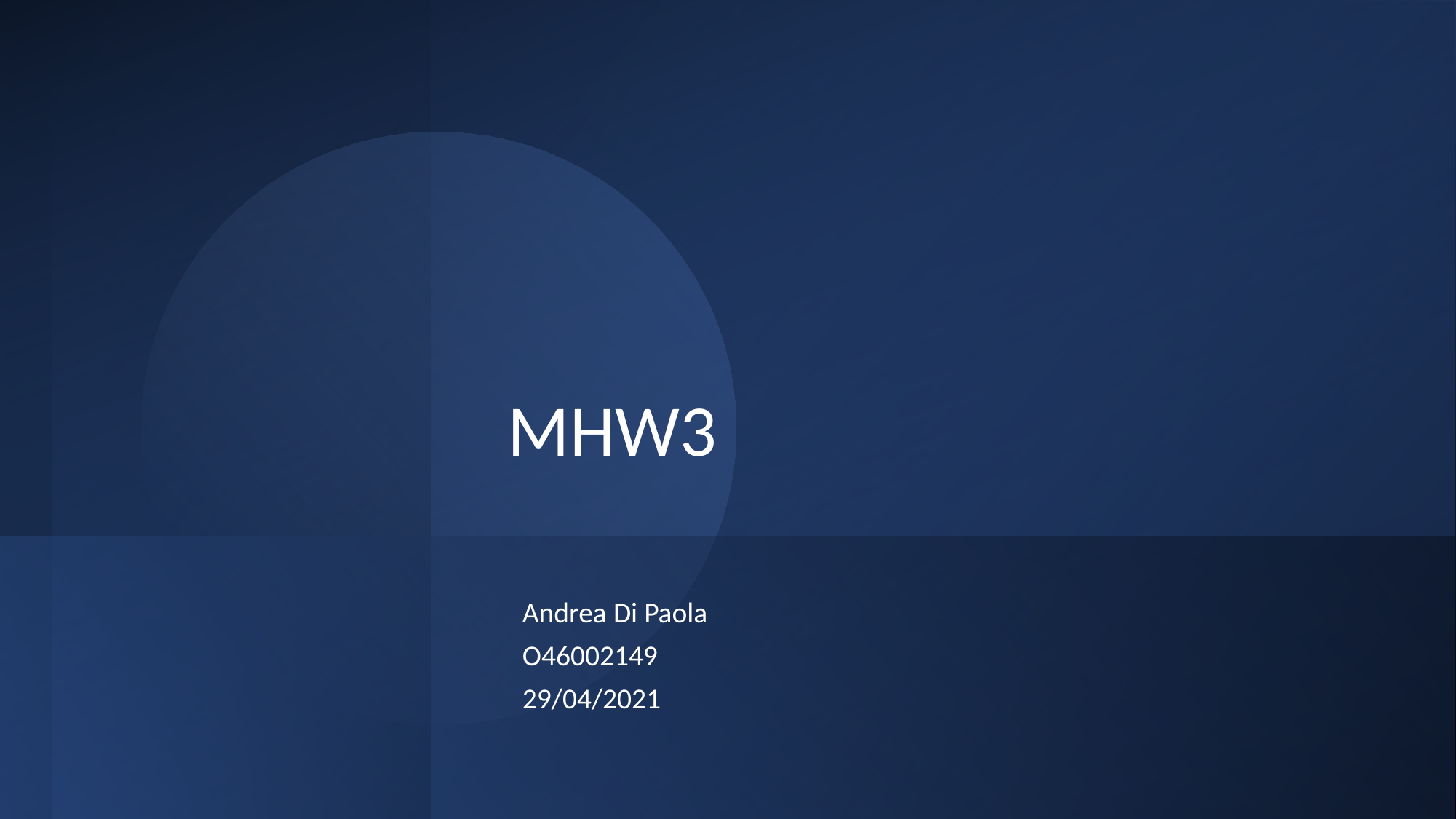

# MHW3

Andrea Di Paola
O46002149
29/04/2021